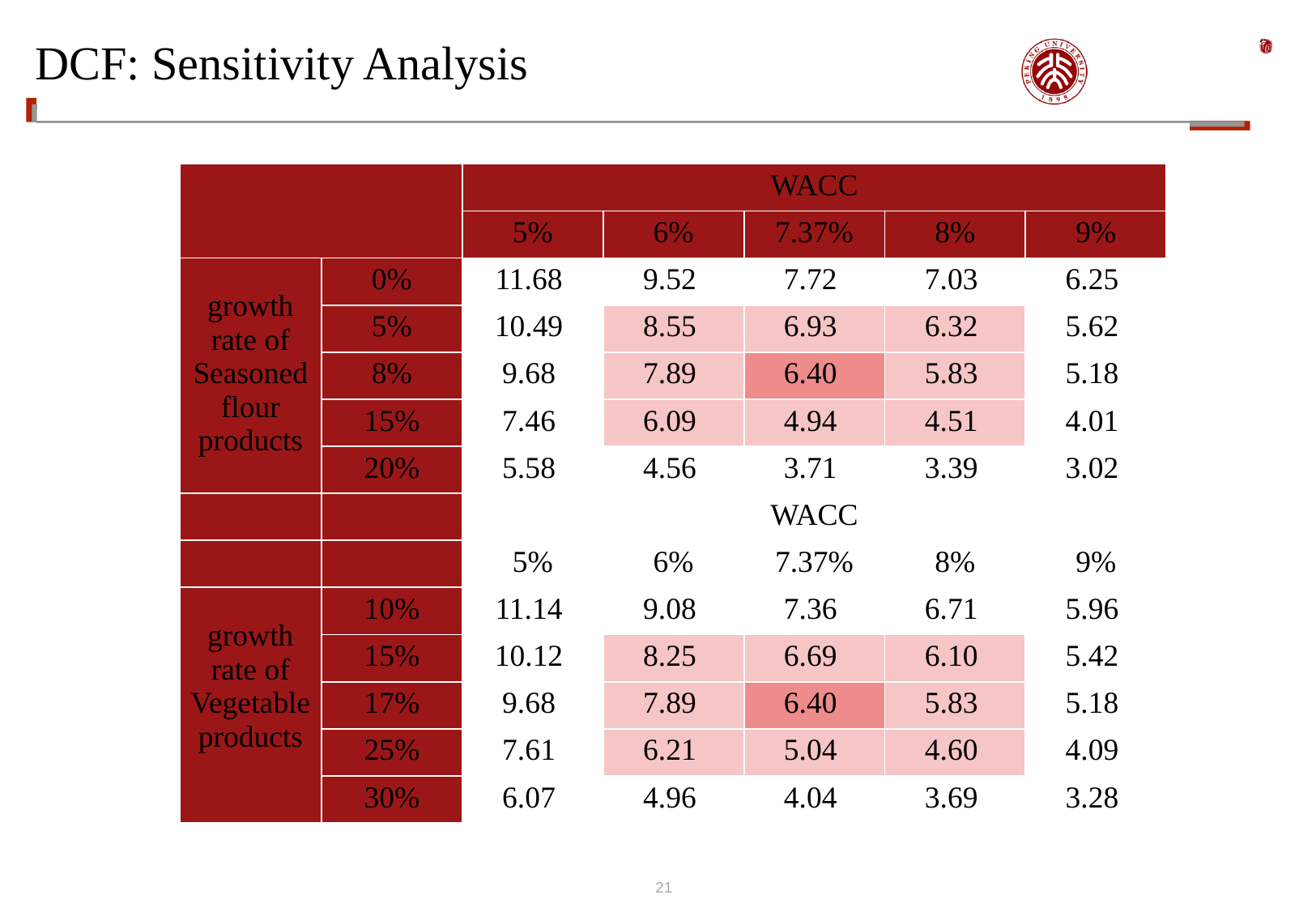

# DCF: Sensitivity Analysis
|  |  | WACC |  |  |  |  |
| --- | --- | --- | --- | --- | --- | --- |
|  |  | 5% | 6% | 7.37% | 8% | 9% |
| growth rate of Seasoned flour products | 0% | 11.68 | 9.52 | 7.72 | 7.03 | 6.25 |
|  | 5% | 10.49 | 8.55 | 6.93 | 6.32 | 5.62 |
|  | 8% | 9.68 | 7.89 | 6.40 | 5.83 | 5.18 |
|  | 15% | 7.46 | 6.09 | 4.94 | 4.51 | 4.01 |
|  | 20% | 5.58 | 4.56 | 3.71 | 3.39 | 3.02 |
|  |  | WACC |  |  |  |  |
|  |  | 5% | 6% | 7.37% | 8% | 9% |
| growth rate of Vegetable products | 10% | 11.14 | 9.08 | 7.36 | 6.71 | 5.96 |
|  | 15% | 10.12 | 8.25 | 6.69 | 6.10 | 5.42 |
|  | 17% | 9.68 | 7.89 | 6.40 | 5.83 | 5.18 |
|  | 25% | 7.61 | 6.21 | 5.04 | 4.60 | 4.09 |
|  | 30% | 6.07 | 4.96 | 4.04 | 3.69 | 3.28 |